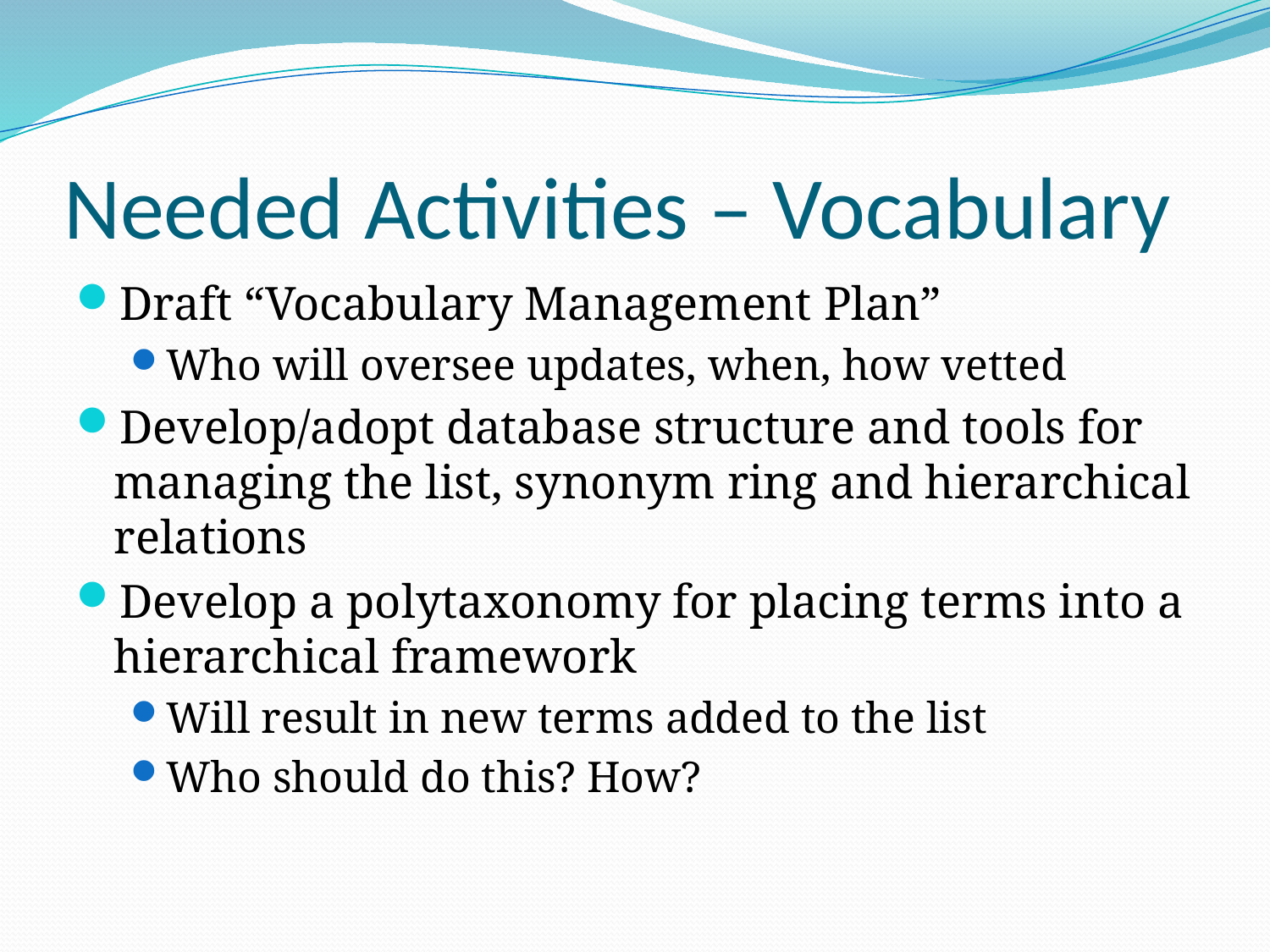

# Needed Activities – Vocabulary
Draft “Vocabulary Management Plan”
Who will oversee updates, when, how vetted
Develop/adopt database structure and tools for managing the list, synonym ring and hierarchical relations
Develop a polytaxonomy for placing terms into a hierarchical framework
Will result in new terms added to the list
Who should do this? How?